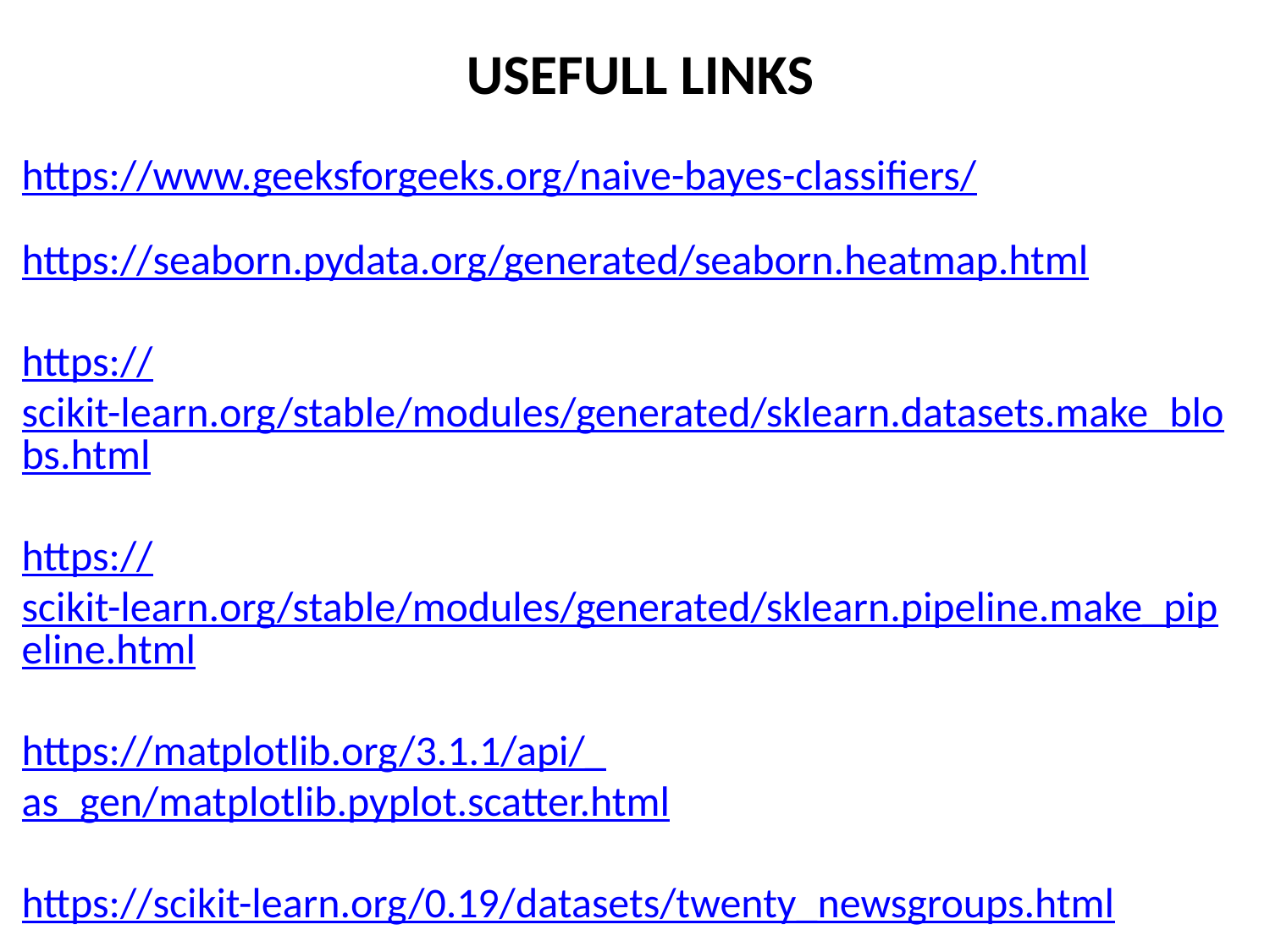

USEFULL LINKS
https://www.geeksforgeeks.org/naive-bayes-classifiers/

https://seaborn.pydata.org/generated/seaborn.heatmap.html

https://scikit-learn.org/stable/modules/generated/sklearn.datasets.make_blobs.html

https://scikit-learn.org/stable/modules/generated/sklearn.pipeline.make_pipeline.html

https://matplotlib.org/3.1.1/api/_as_gen/matplotlib.pyplot.scatter.html

https://scikit-learn.org/0.19/datasets/twenty_newsgroups.html